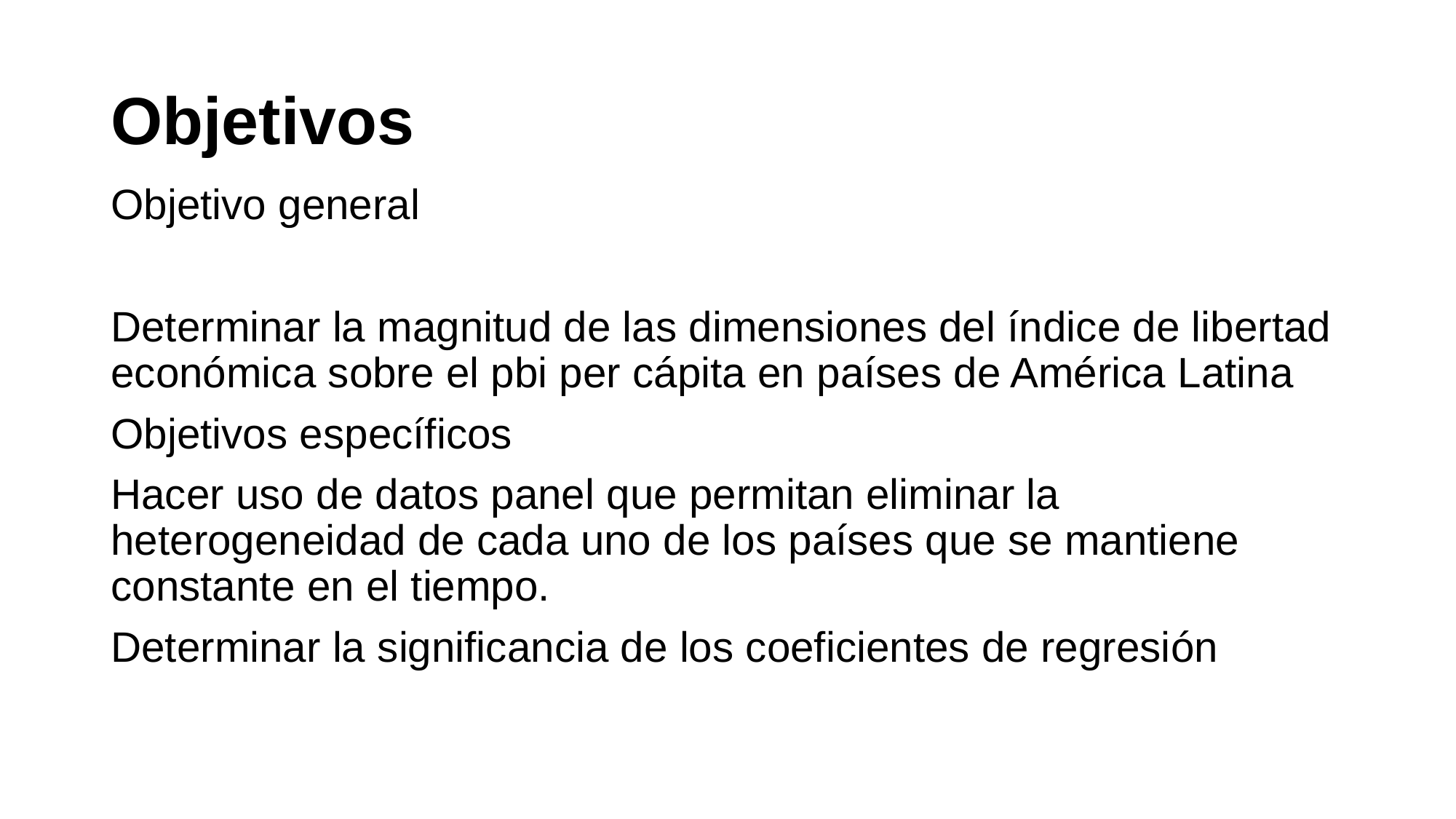

# Objetivos
Objetivo general

Determinar la magnitud de las dimensiones del índice de libertad económica sobre el pbi per cápita en países de América Latina
Objetivos específicos
Hacer uso de datos panel que permitan eliminar la heterogeneidad de cada uno de los países que se mantiene constante en el tiempo.
Determinar la significancia de los coeficientes de regresión